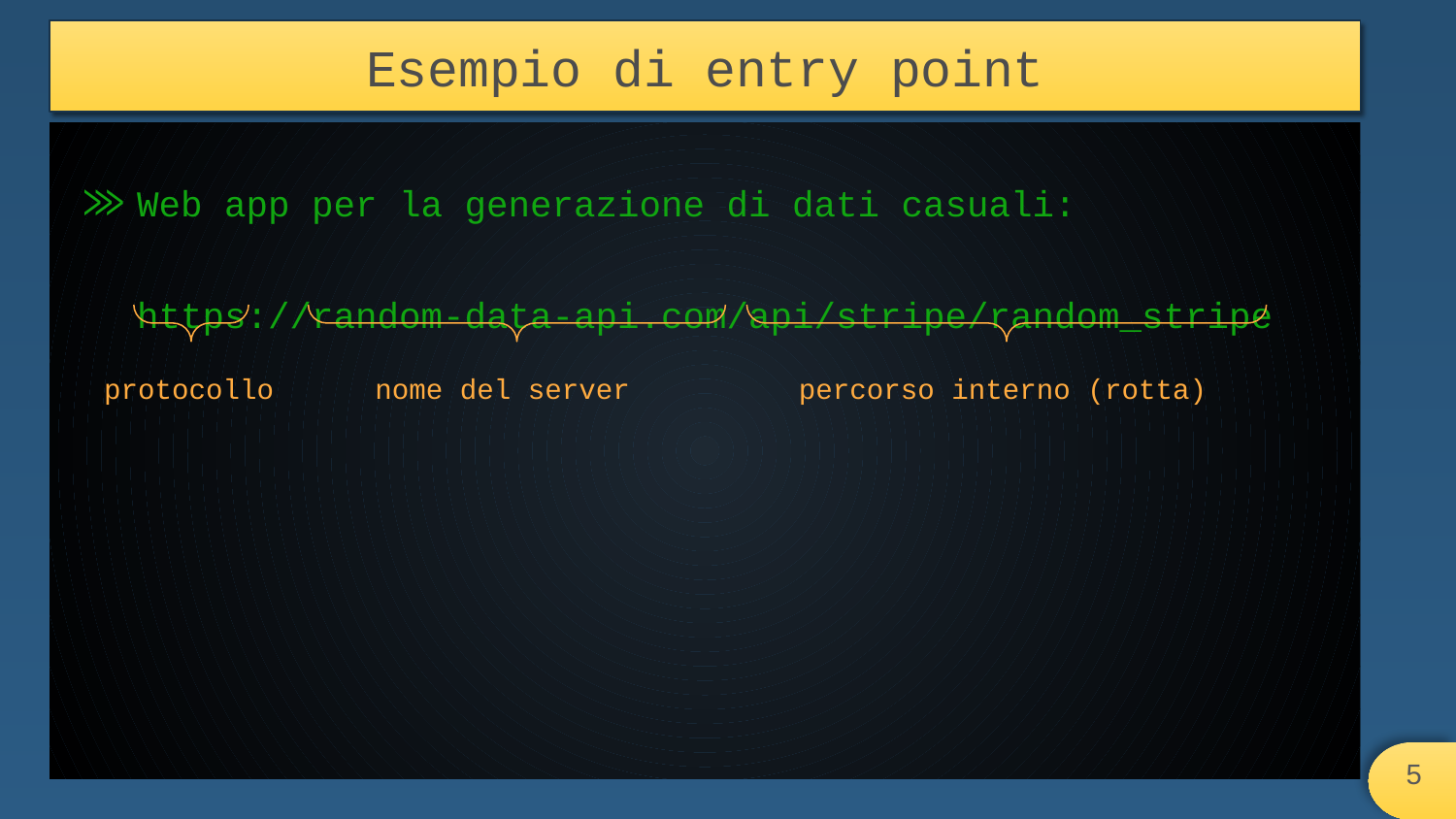

# Esempio di entry point

Web app per la generazione di dati casuali:
https://random-data-api.com/api/stripe/random_stripe

protocollo
nome del server
percorso interno (rotta)
5